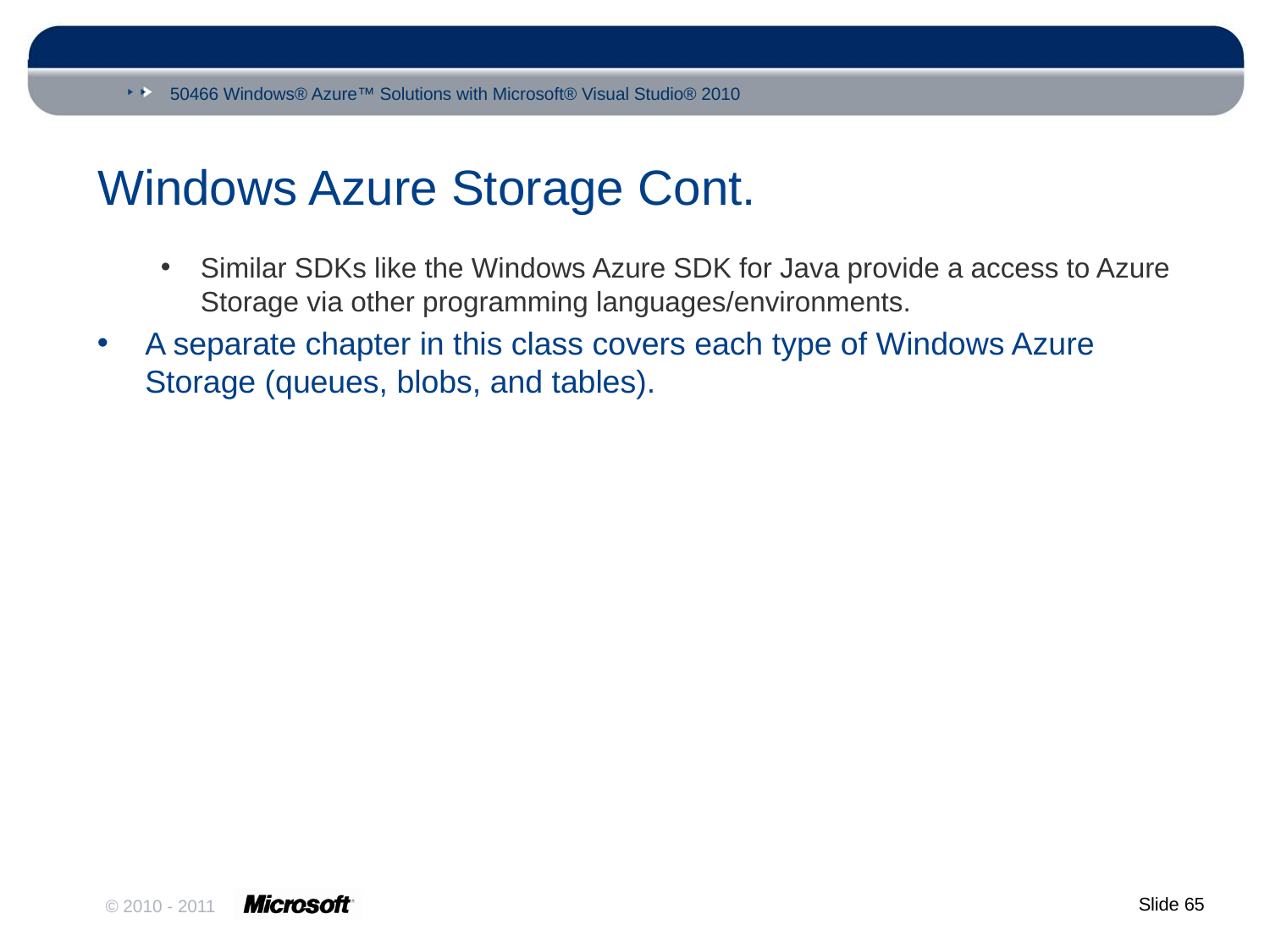

# Windows Azure Storage Cont.
Similar SDKs like the Windows Azure SDK for Java provide a access to Azure Storage via other programming languages/environments.
A separate chapter in this class covers each type of Windows Azure Storage (queues, blobs, and tables).